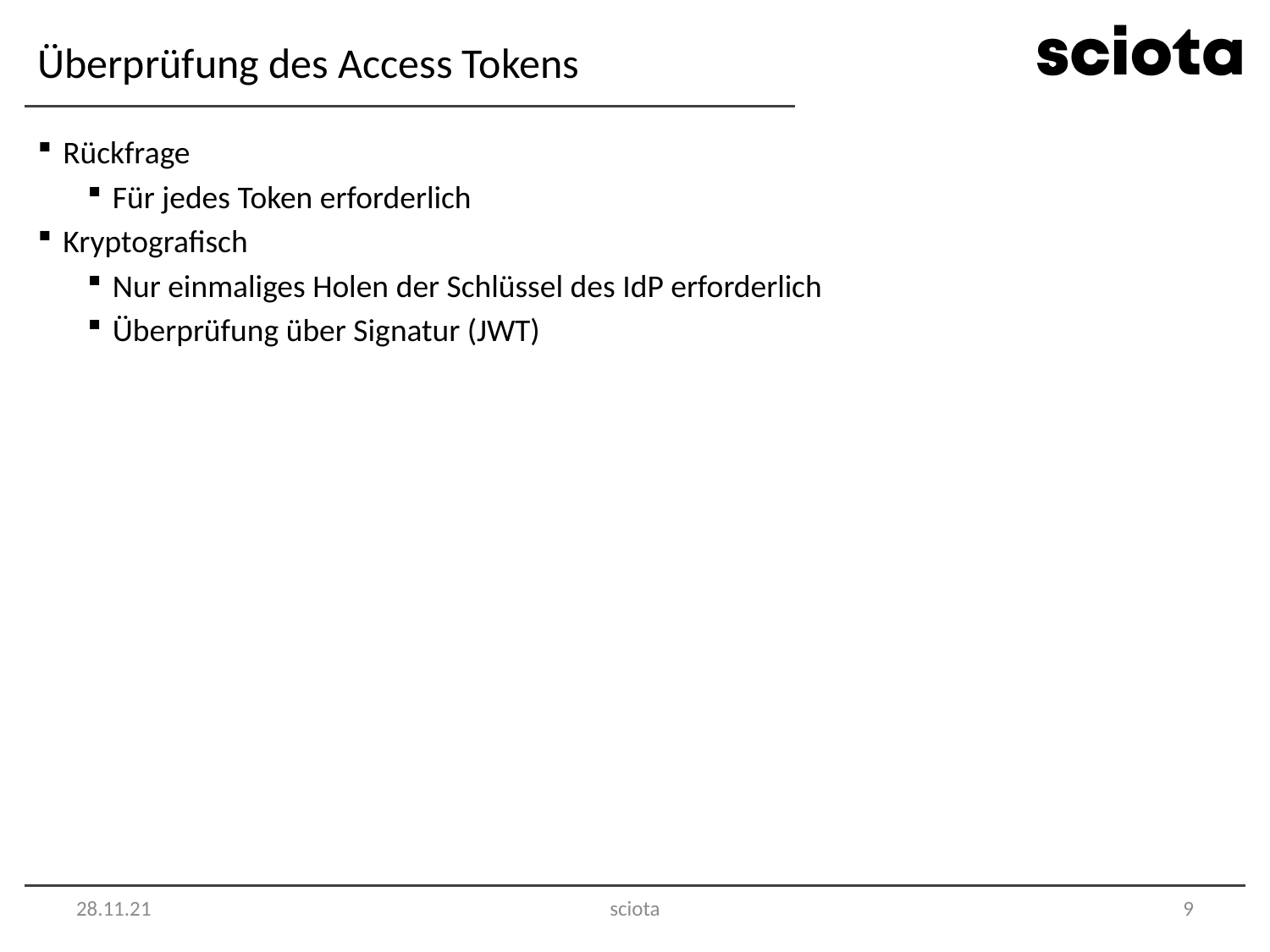

# Überprüfung des Access Tokens
Rückfrage
Für jedes Token erforderlich
Kryptografisch
Nur einmaliges Holen der Schlüssel des IdP erforderlich
Überprüfung über Signatur (JWT)
28.11.21
sciota
9